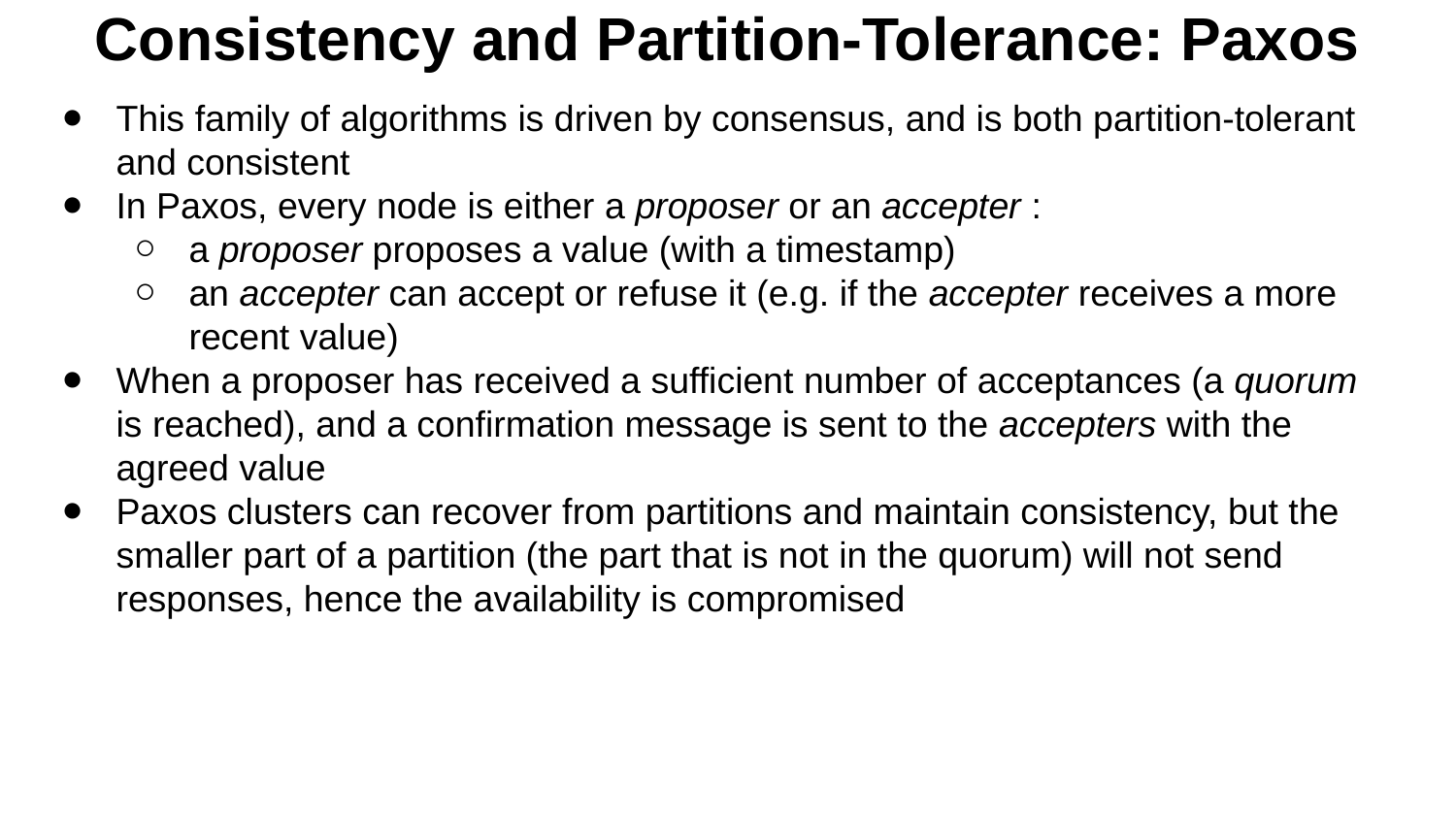

Consistency and Partition-Tolerance: Paxos
This family of algorithms is driven by consensus, and is both partition-tolerant and consistent
In Paxos, every node is either a proposer or an accepter :
a proposer proposes a value (with a timestamp)
an accepter can accept or refuse it (e.g. if the accepter receives a more recent value)
When a proposer has received a sufficient number of acceptances (a quorum  is reached), and a confirmation message is sent to the accepters with the agreed value
Paxos clusters can recover from partitions and maintain consistency, but the smaller part of a partition (the part that is not in the quorum) will not send responses, hence the availability is compromised